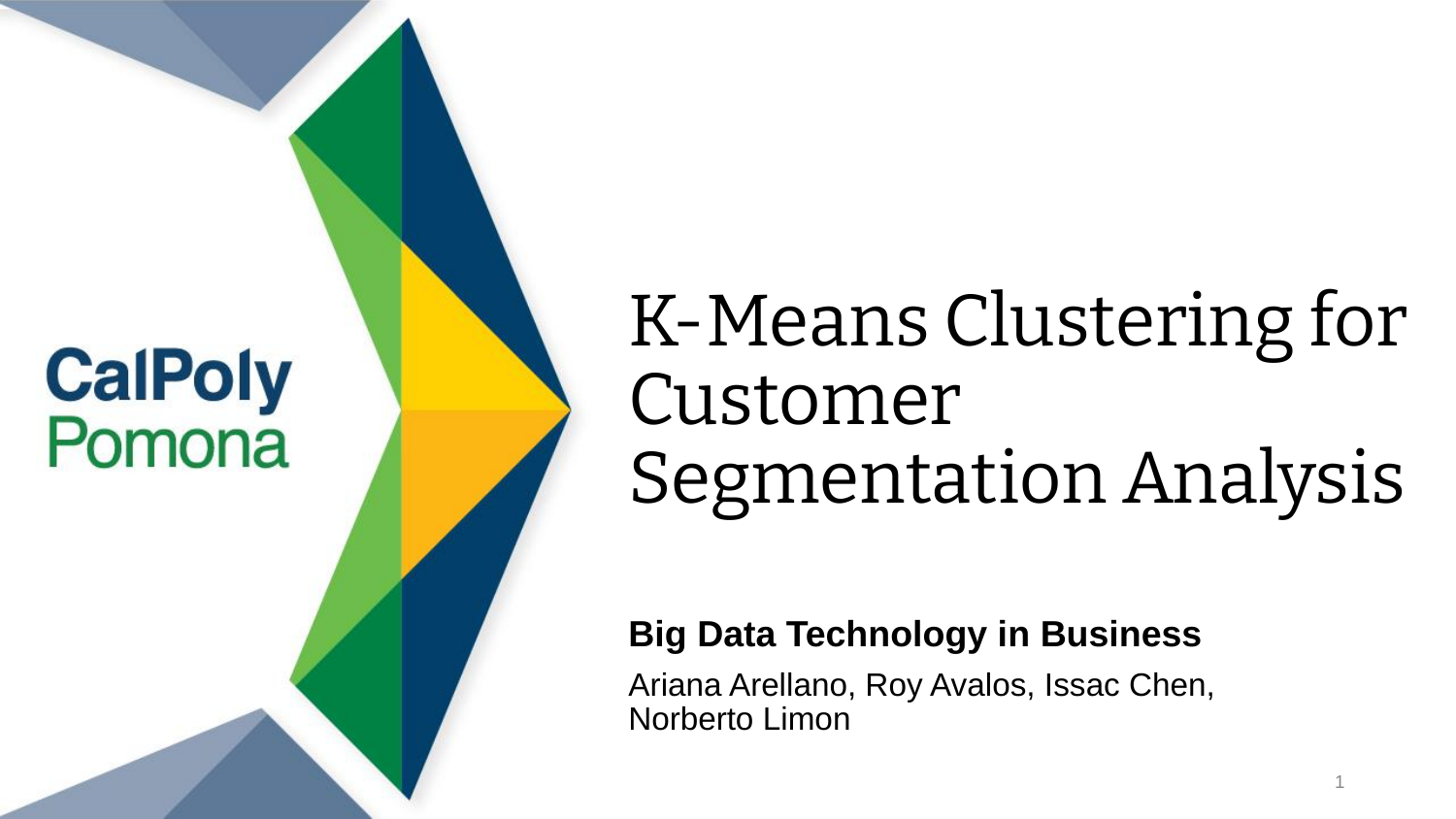

# K-Means Clustering for Customer Segmentation Analysis
Big Data Technology in Business
Ariana Arellano, Roy Avalos, Issac Chen, Norberto Limon
1